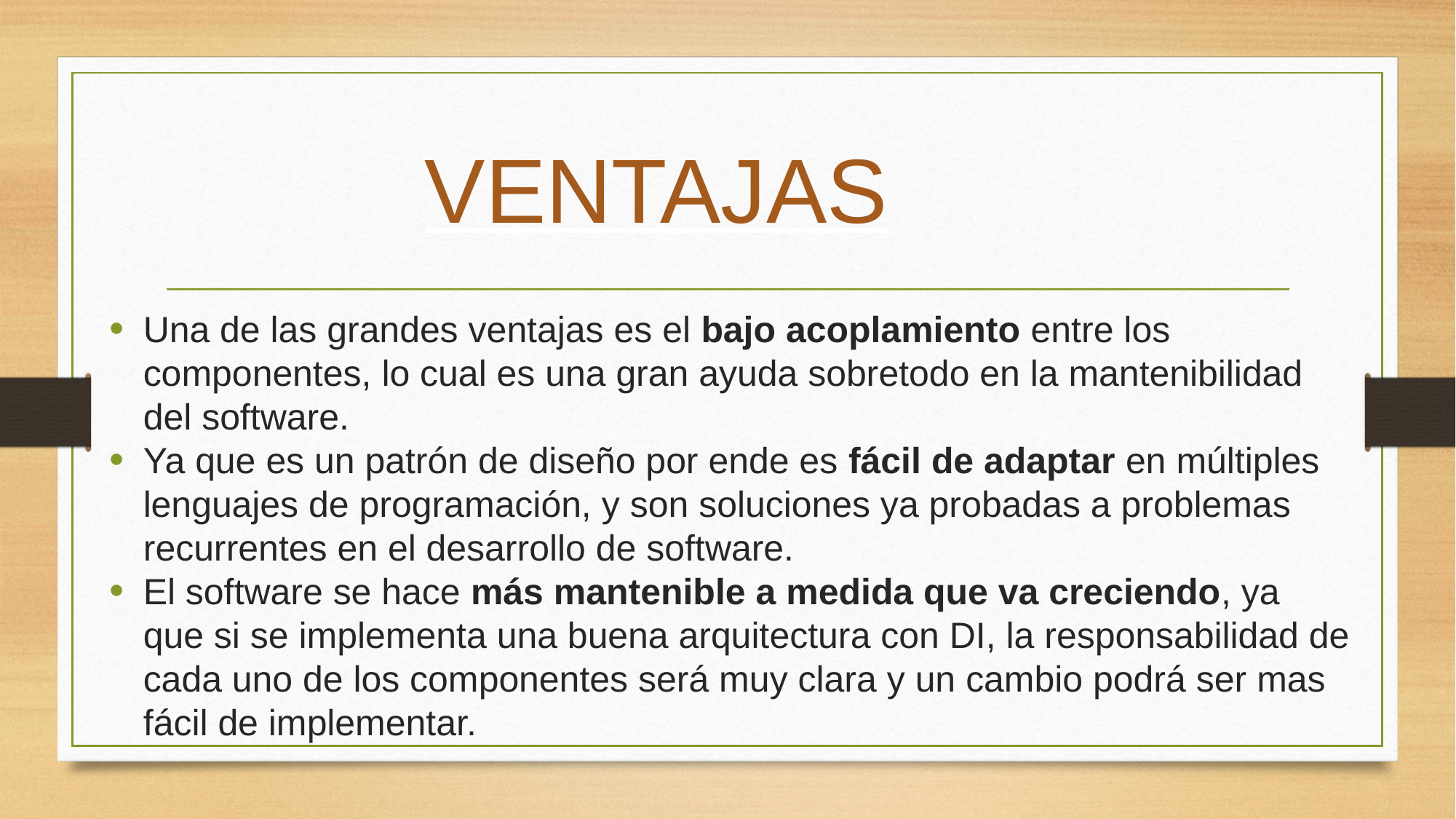

VENTAJAS
Una de las grandes ventajas es el bajo acoplamiento entre los componentes, lo cual es una gran ayuda sobretodo en la mantenibilidad del software.
Ya que es un patrón de diseño por ende es fácil de adaptar en múltiples lenguajes de programación, y son soluciones ya probadas a problemas recurrentes en el desarrollo de software.
El software se hace más mantenible a medida que va creciendo, ya que si se implementa una buena arquitectura con DI, la responsabilidad de cada uno de los componentes será muy clara y un cambio podrá ser mas fácil de implementar.